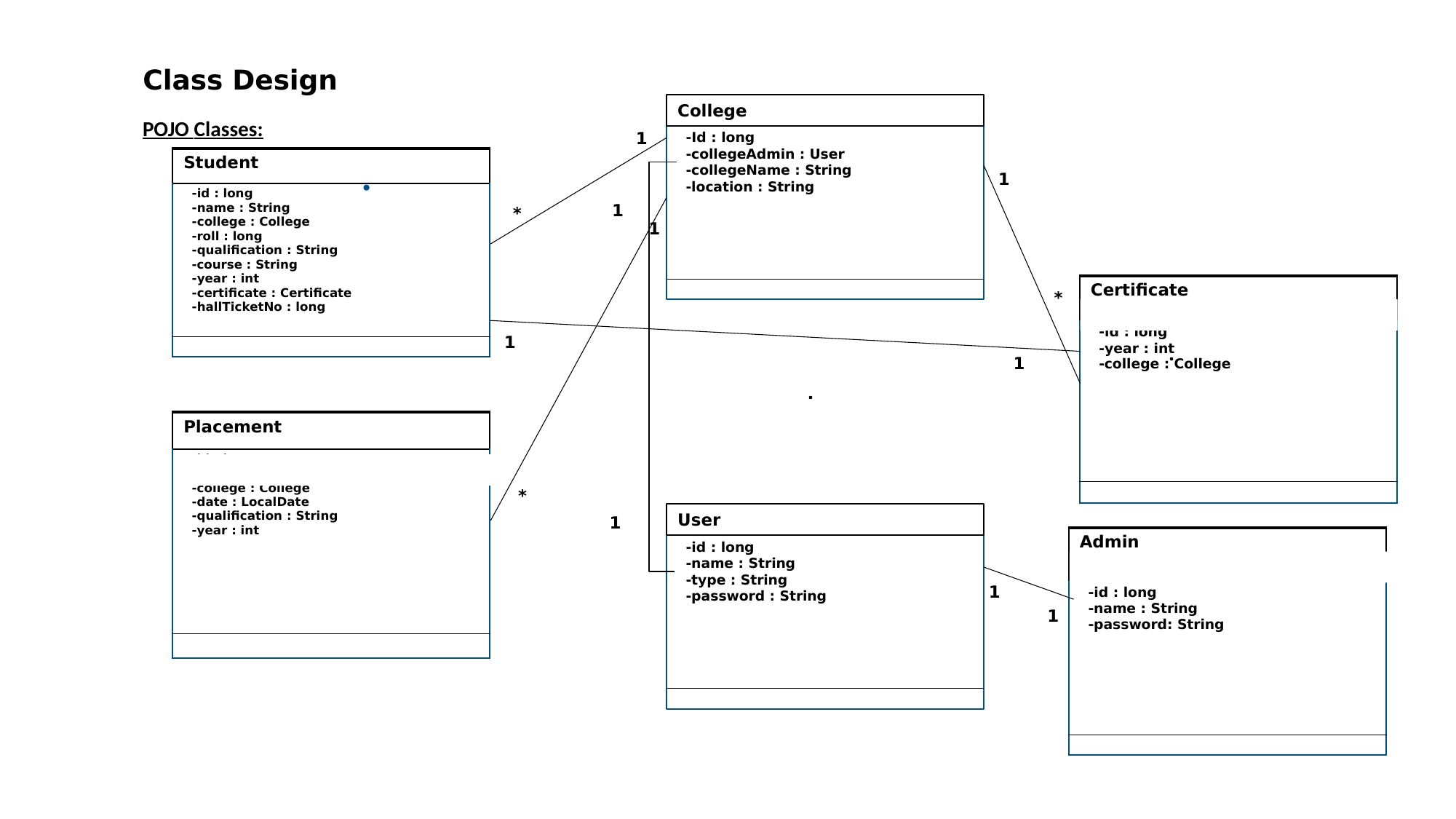

# Class Design

College
POJO Classes:
1
-Id : long
-collegeAdmin : User
-collegeName : String
-location : String

| Student |
| --- |
| -id : long -name : String -college : College -roll : long -qualification : String -course : String -year : int -certificate : Certificate -hallTicketNo : long |
|  |
1

1
*
1
| Certificate |
| --- |
| -id : long -year : int -college : College |
|  |

*

1
1

| Placement |
| --- |
| -id : long -name : String -college : College -date : LocalDate -qualification : String -year : int |
|  |
*

User
1
| Admin |
| --- |
| -id : long -name : String -password: String |
|  |
-id : long
-name : String
-type : String
-password : String

1
1
6